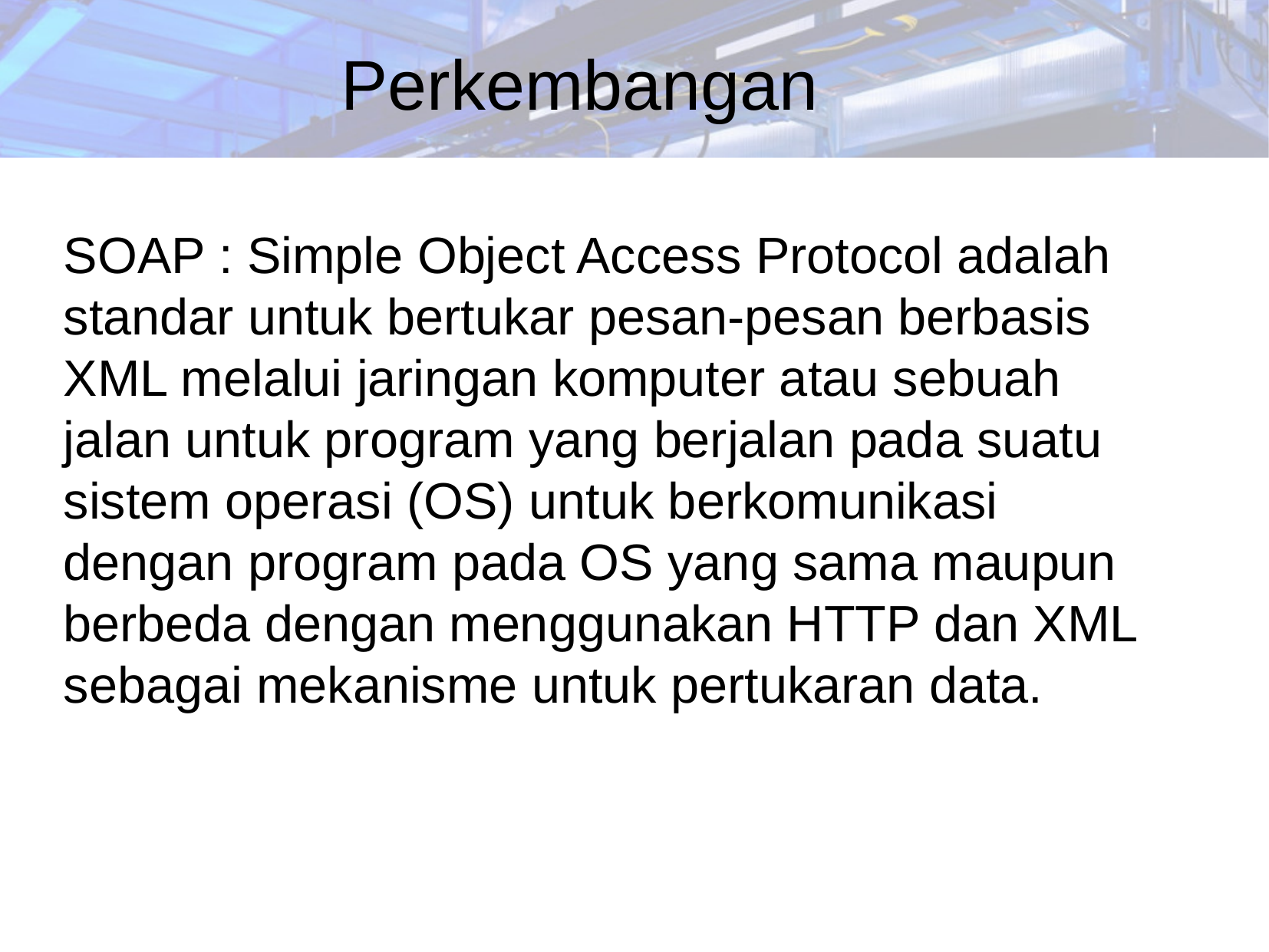

Perkembangan
SOAP : Simple Object Access Protocol adalah standar untuk bertukar pesan-pesan berbasis XML melalui jaringan komputer atau sebuah jalan untuk program yang berjalan pada suatu sistem operasi (OS) untuk berkomunikasi dengan program pada OS yang sama maupun berbeda dengan menggunakan HTTP dan XML sebagai mekanisme untuk pertukaran data.